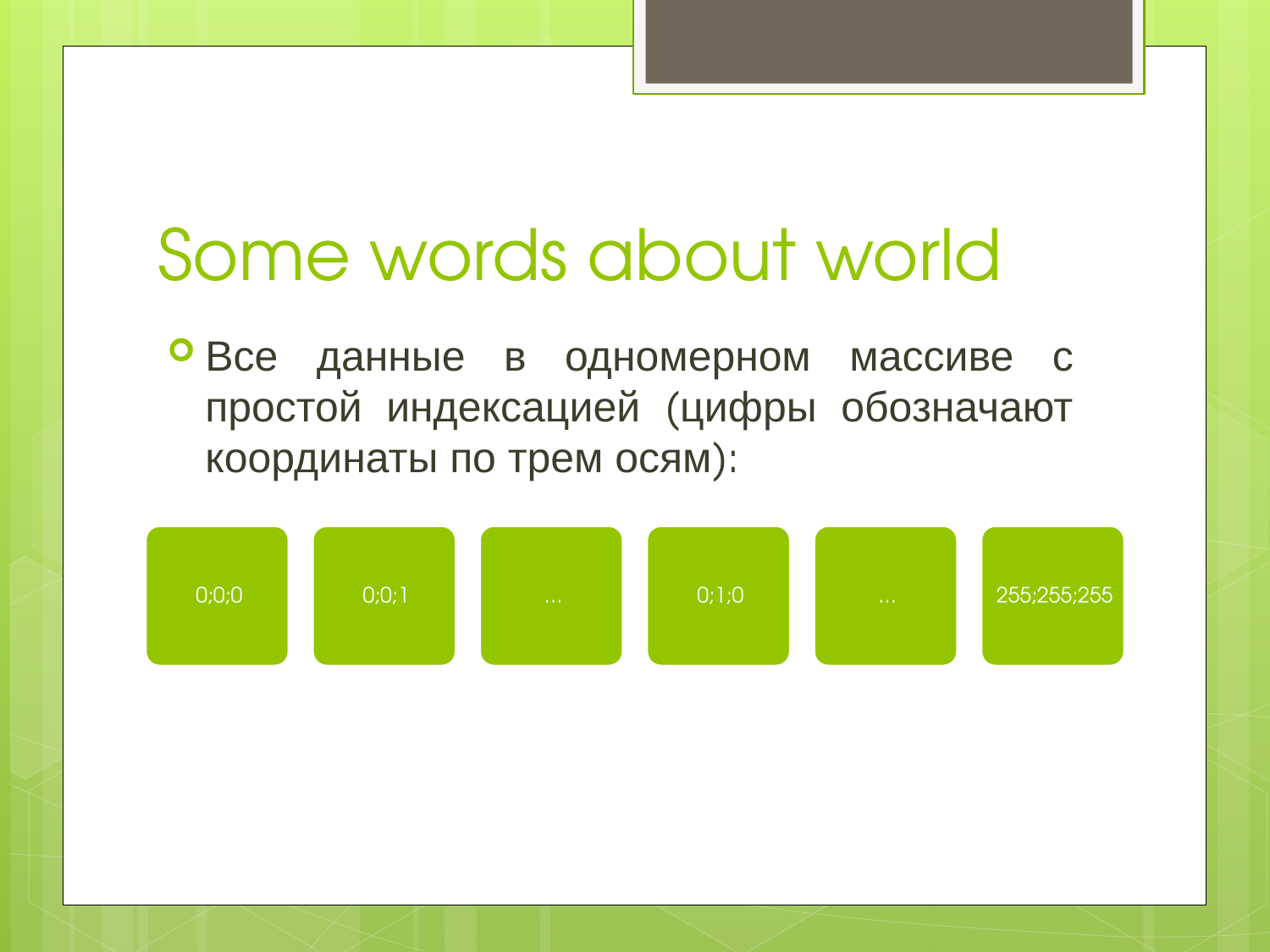

# Some words about world
Все данные в одномерном массиве с простой индексацией (цифры обозначают координаты по трем осям):
0;0;0
0;0;1
…
0;1;0
…
255;255;255